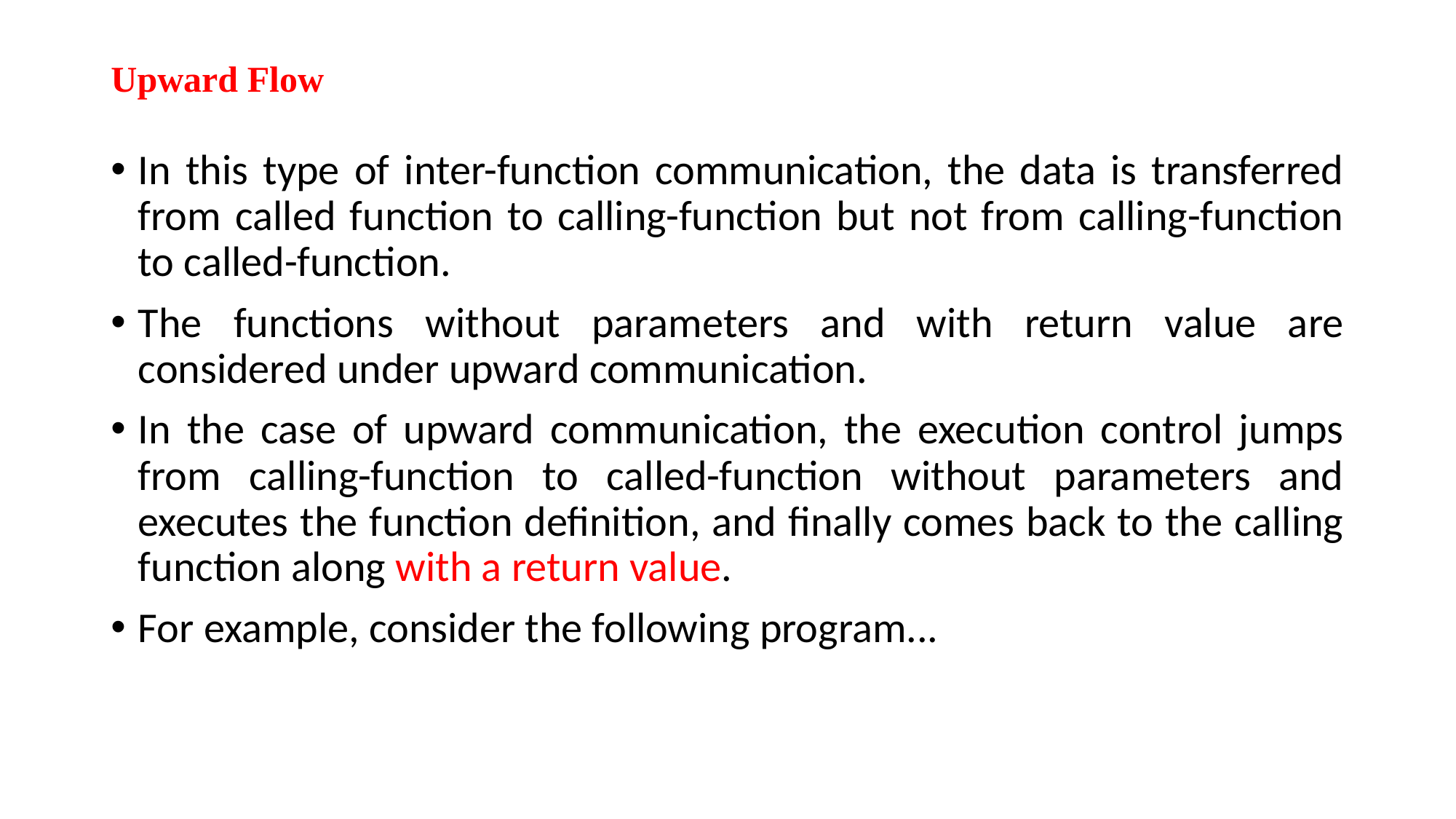

# Upward Flow
In this type of inter-function communication, the data is transferred from called function to calling-function but not from calling-function to called-function.
The functions without parameters and with return value are considered under upward communication.
In the case of upward communication, the execution control jumps from calling-function to called-function without parameters and executes the function definition, and finally comes back to the calling function along with a return value.
For example, consider the following program...